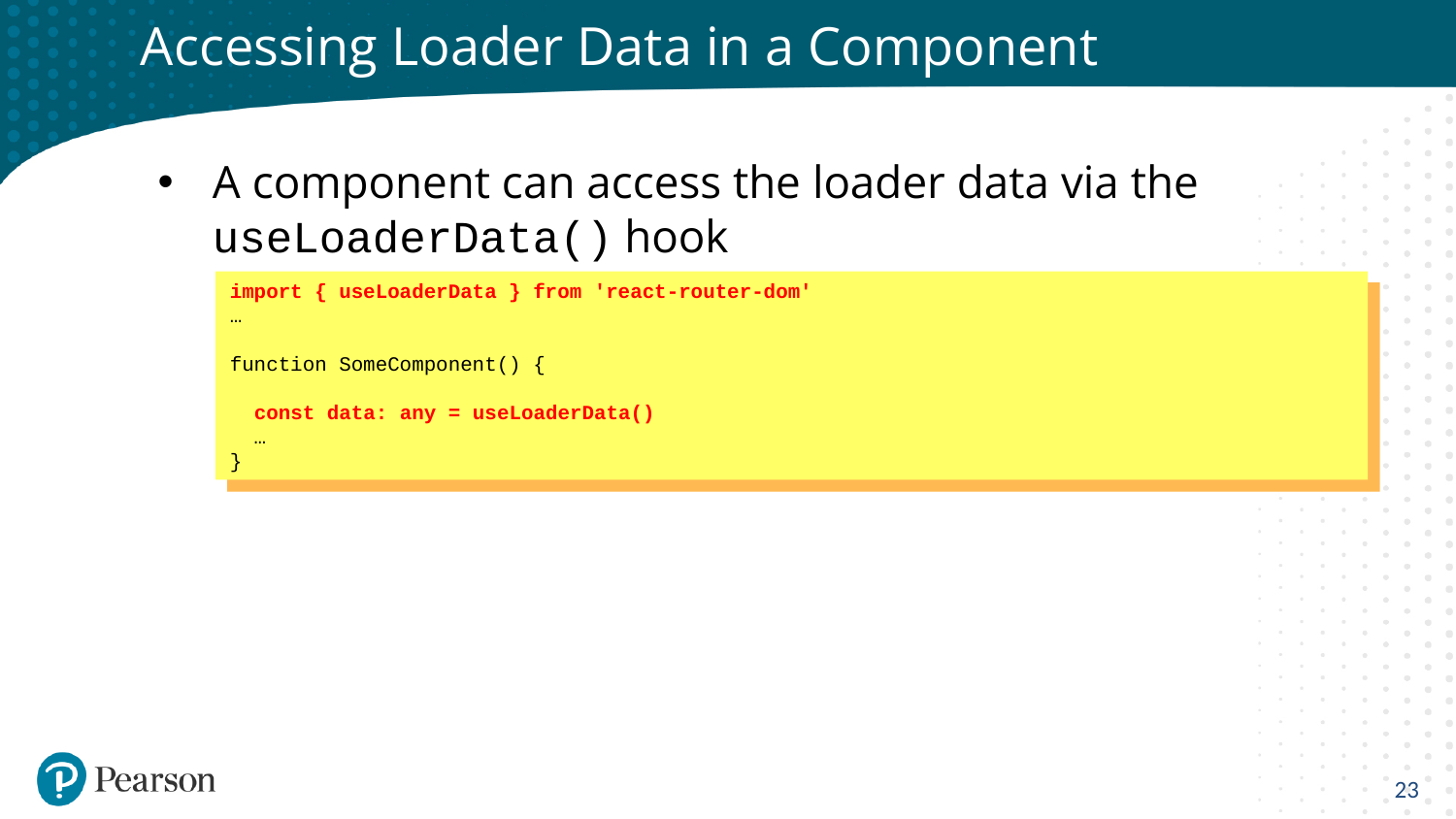

# Accessing Loader Data in a Component
A component can access the loader data via the useLoaderData() hook
import { useLoaderData } from 'react-router-dom'
…

function SomeComponent() {

  const data: any = useLoaderData()
  …
}
23